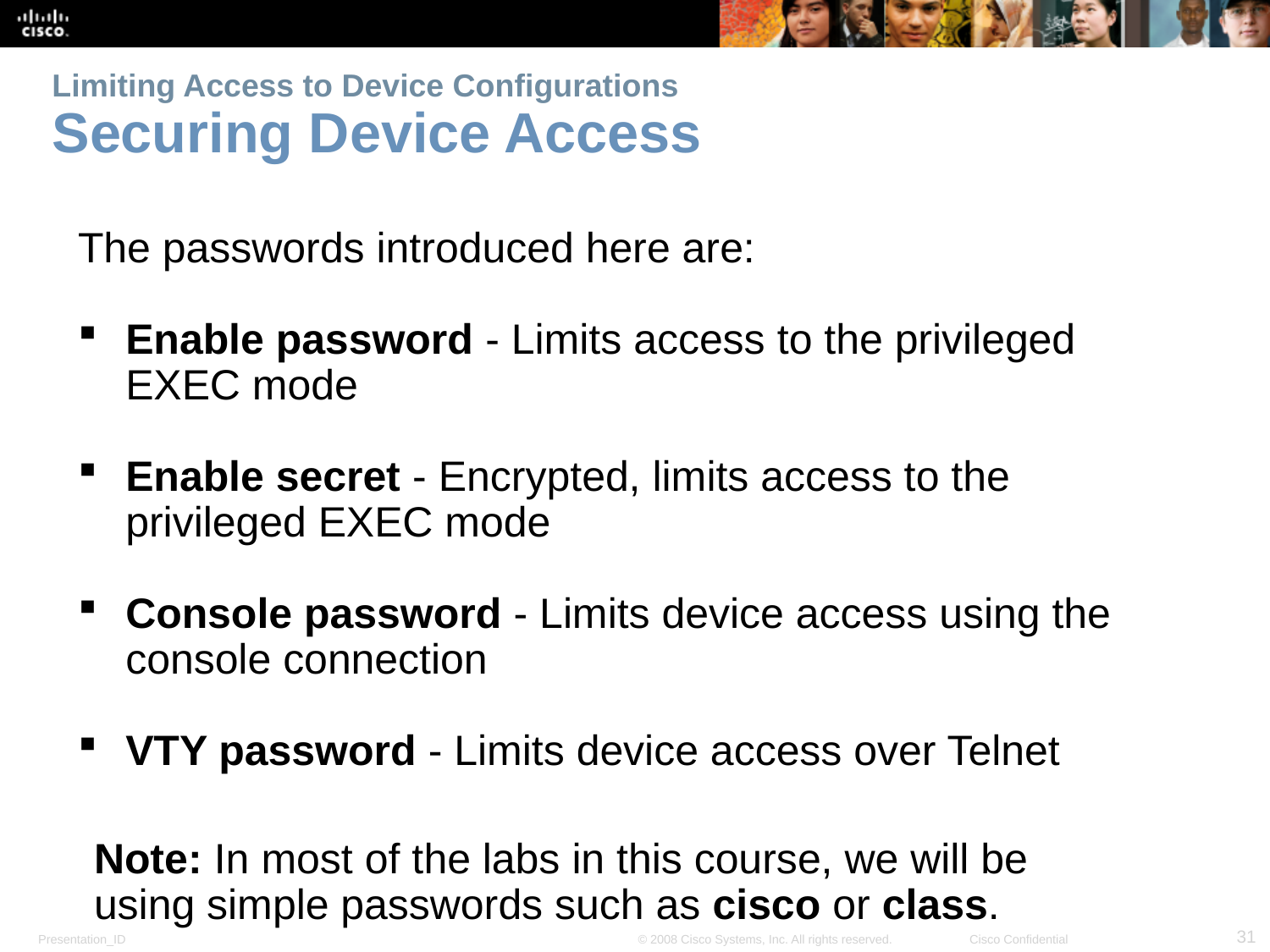

# Limiting Access to Device Configurations Securing Device Access
The passwords introduced here are:

Enable password - Limits access to the privileged EXEC mode

Enable secret - Encrypted, limits access to the privileged EXEC mode

Console password - Limits device access using the console connection

VTY password - Limits device access over Telnet
Note: In most of the labs in this course, we will be using simple passwords such as cisco or class.